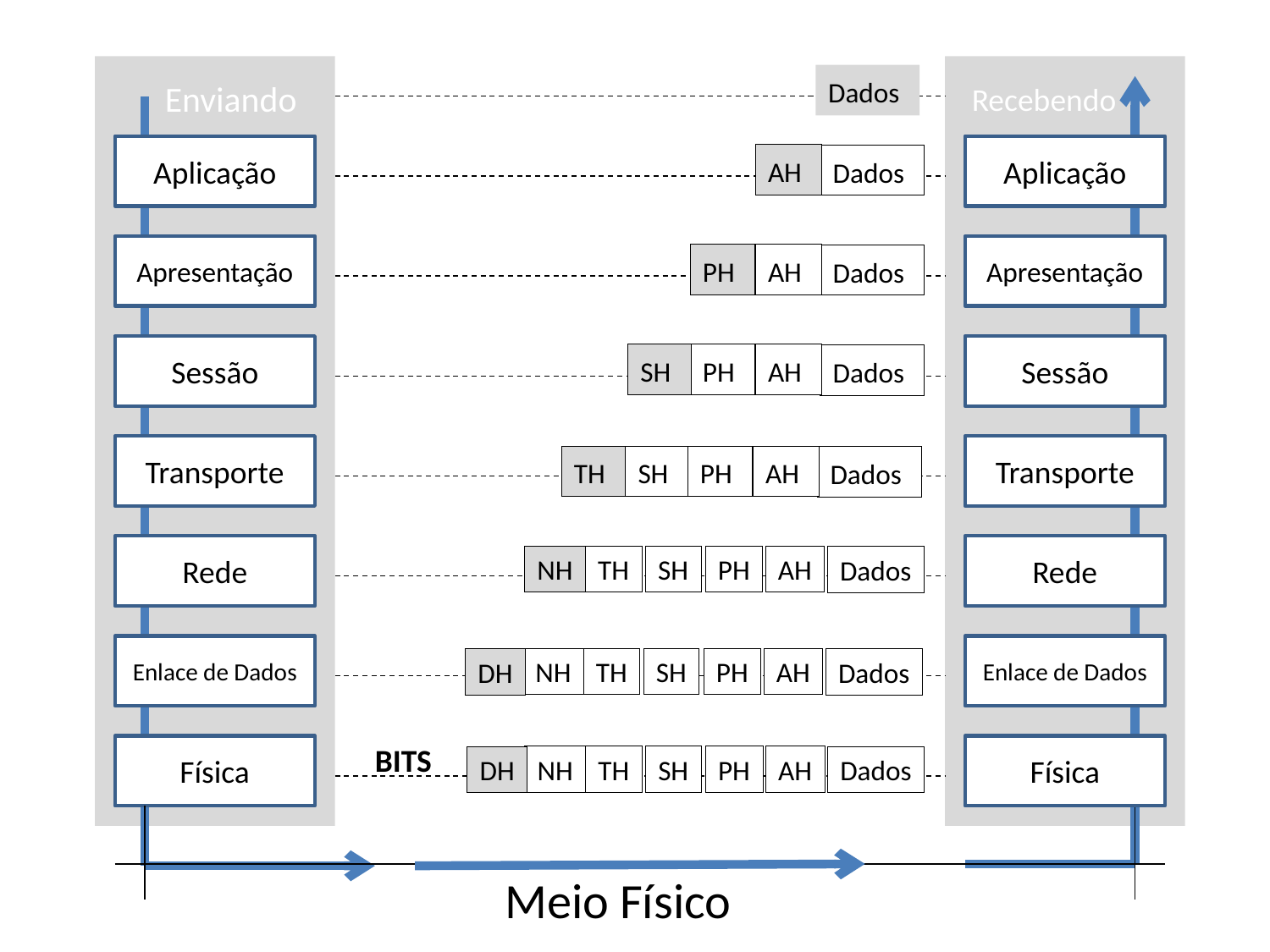

Enviando

  Recebendo

Dados
Aplicação
Aplicação
AH
Dados
Apresentação
Apresentação
PH
AH
Dados
Sessão
Sessão
SH
PH
AH
Dados
Transporte
Transporte
TH
SH
PH
AH
Dados
Rede
Rede
NH
TH
SH
PH
AH
Dados
Enlace de Dados
Enlace de Dados
NH
TH
SH
PH
AH
DH
Dados
BITS
Física
Física
NH
TH
SH
PH
AH
DH
Dados
Meio Físico